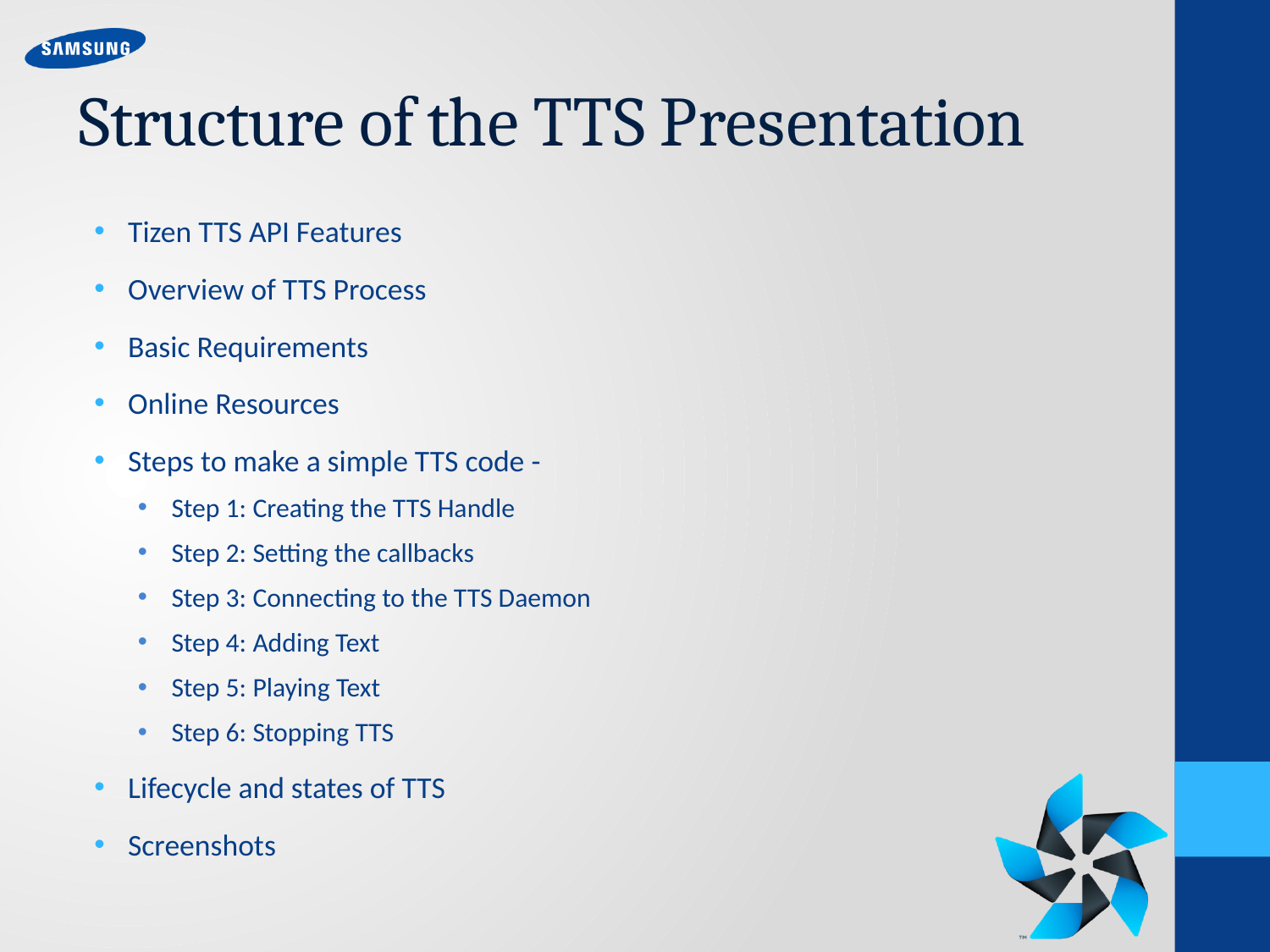

# Structure of the TTS Presentation
Tizen TTS API Features
Overview of TTS Process
Basic Requirements
Online Resources
Steps to make a simple TTS code -
Step 1: Creating the TTS Handle
Step 2: Setting the callbacks
Step 3: Connecting to the TTS Daemon
Step 4: Adding Text
Step 5: Playing Text
Step 6: Stopping TTS
Lifecycle and states of TTS
Screenshots